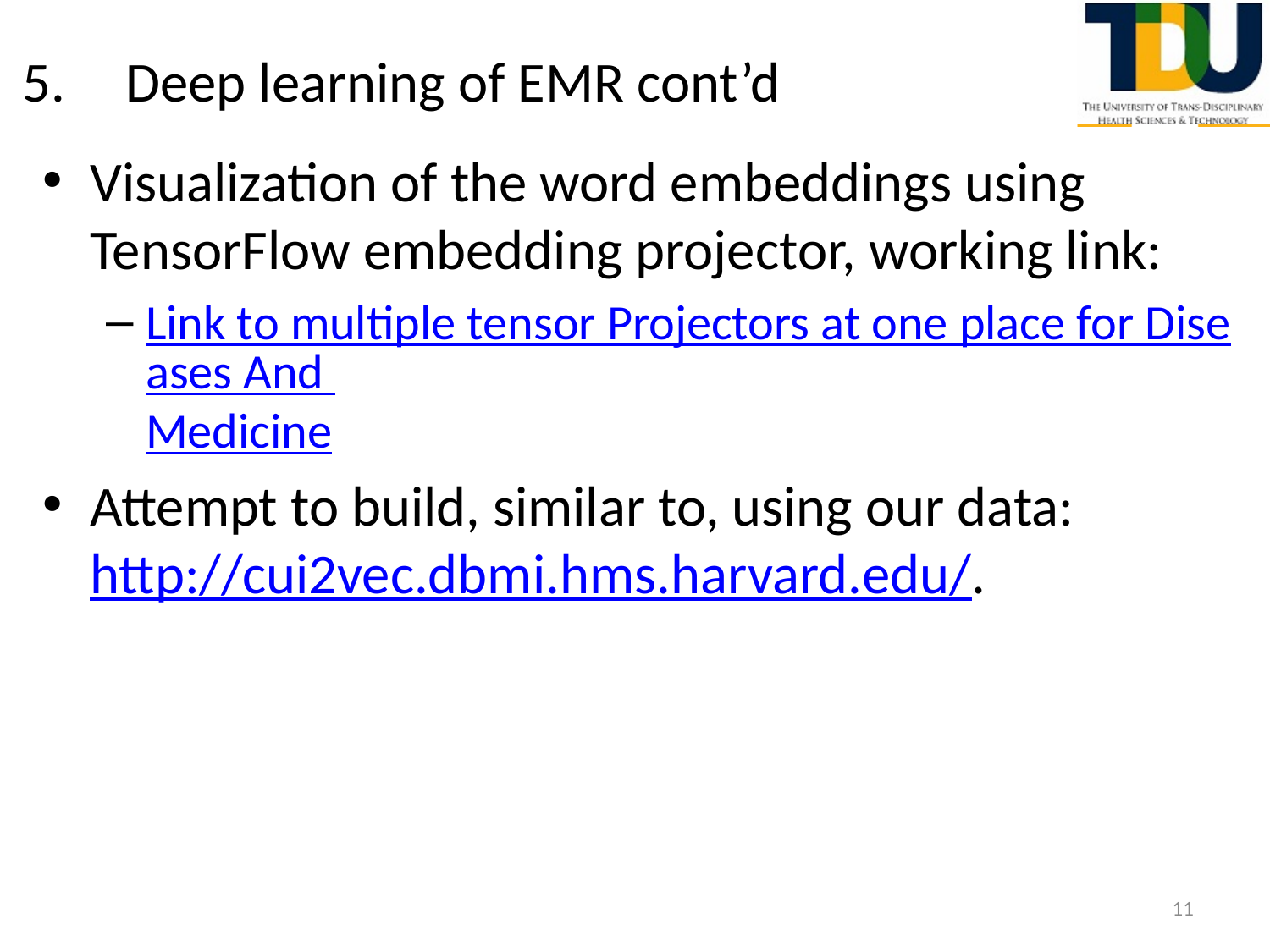

# Deep learning of EMR cont’d
Visualization of the word embeddings using TensorFlow embedding projector, working link:
Link to multiple tensor Projectors at one place for Diseases And Medicine
Attempt to build, similar to, using our data: http://cui2vec.dbmi.hms.harvard.edu/.
11